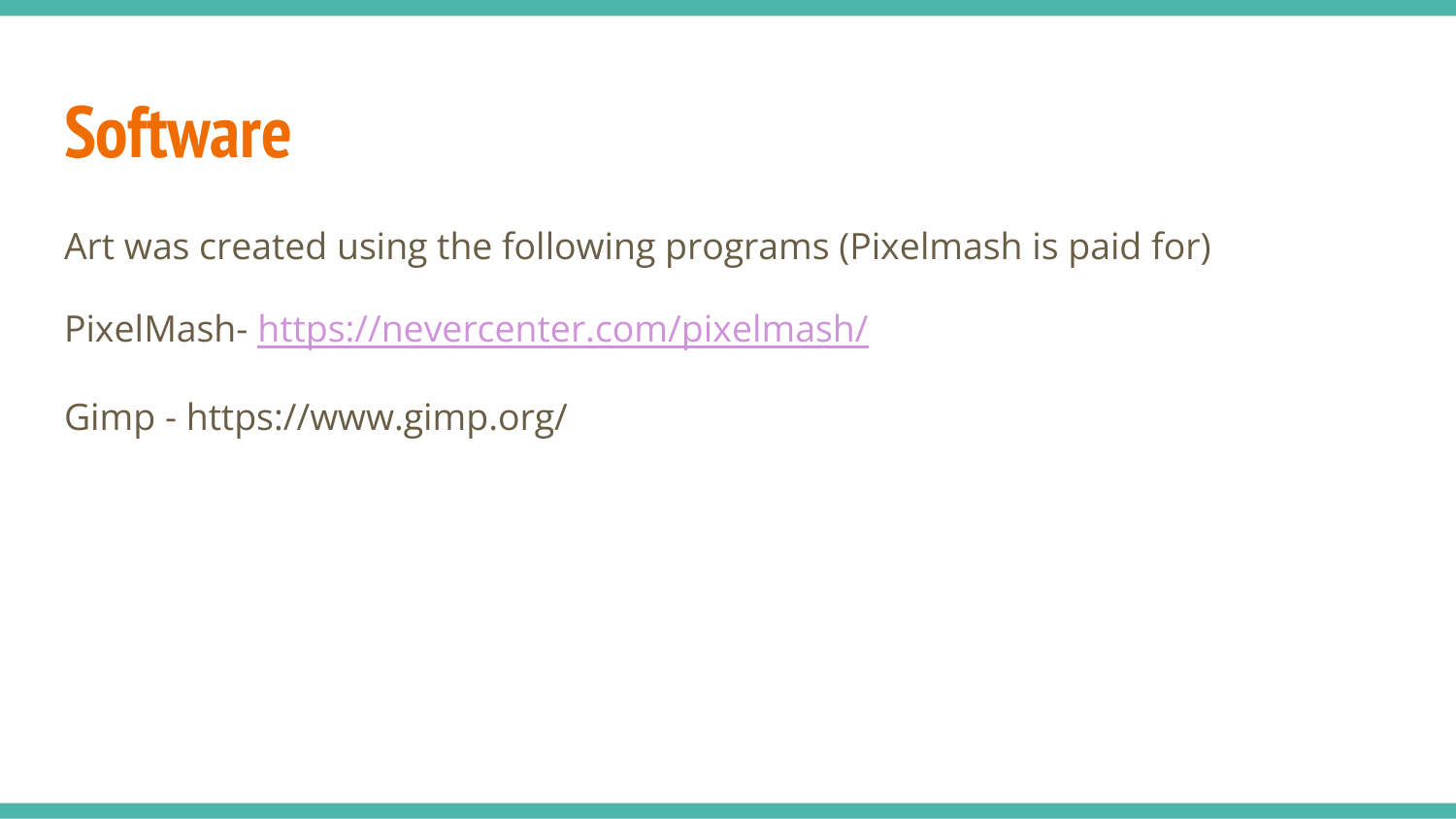

# Software
Art was created using the following programs (Pixelmash is paid for)
PixelMash- https://nevercenter.com/pixelmash/
Gimp - https://www.gimp.org/